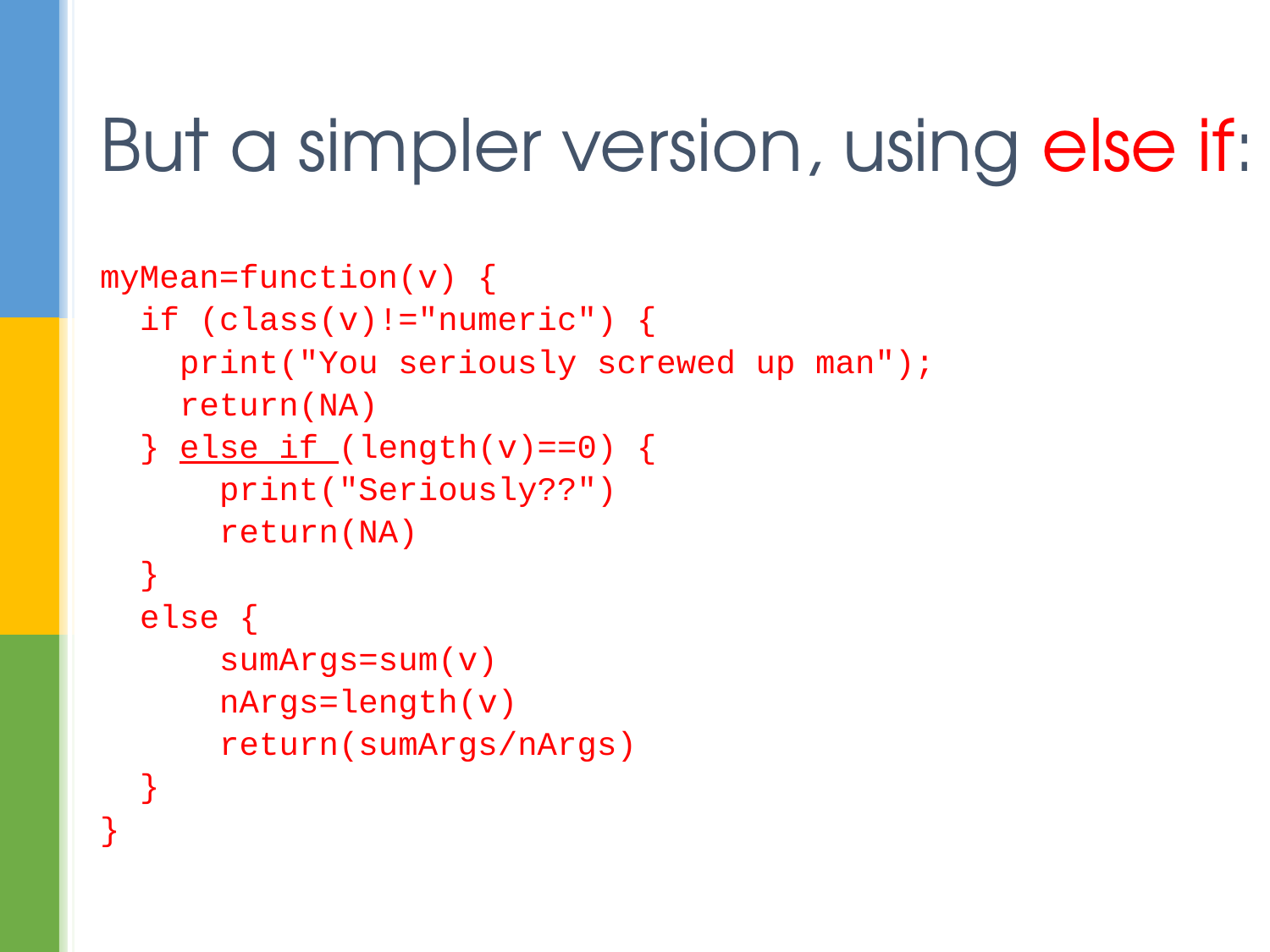

# But a simpler version, using else if:
myMean=function(v) {
  if (class(v)!="numeric") {
    print("You seriously screwed up man");
    return(NA)
  } else if (length(v)==0) {
      print("Seriously??")
      return(NA)
  }
  else {
      sumArgs=sum(v)
      nArgs=length(v)
      return(sumArgs/nArgs)
  }
}